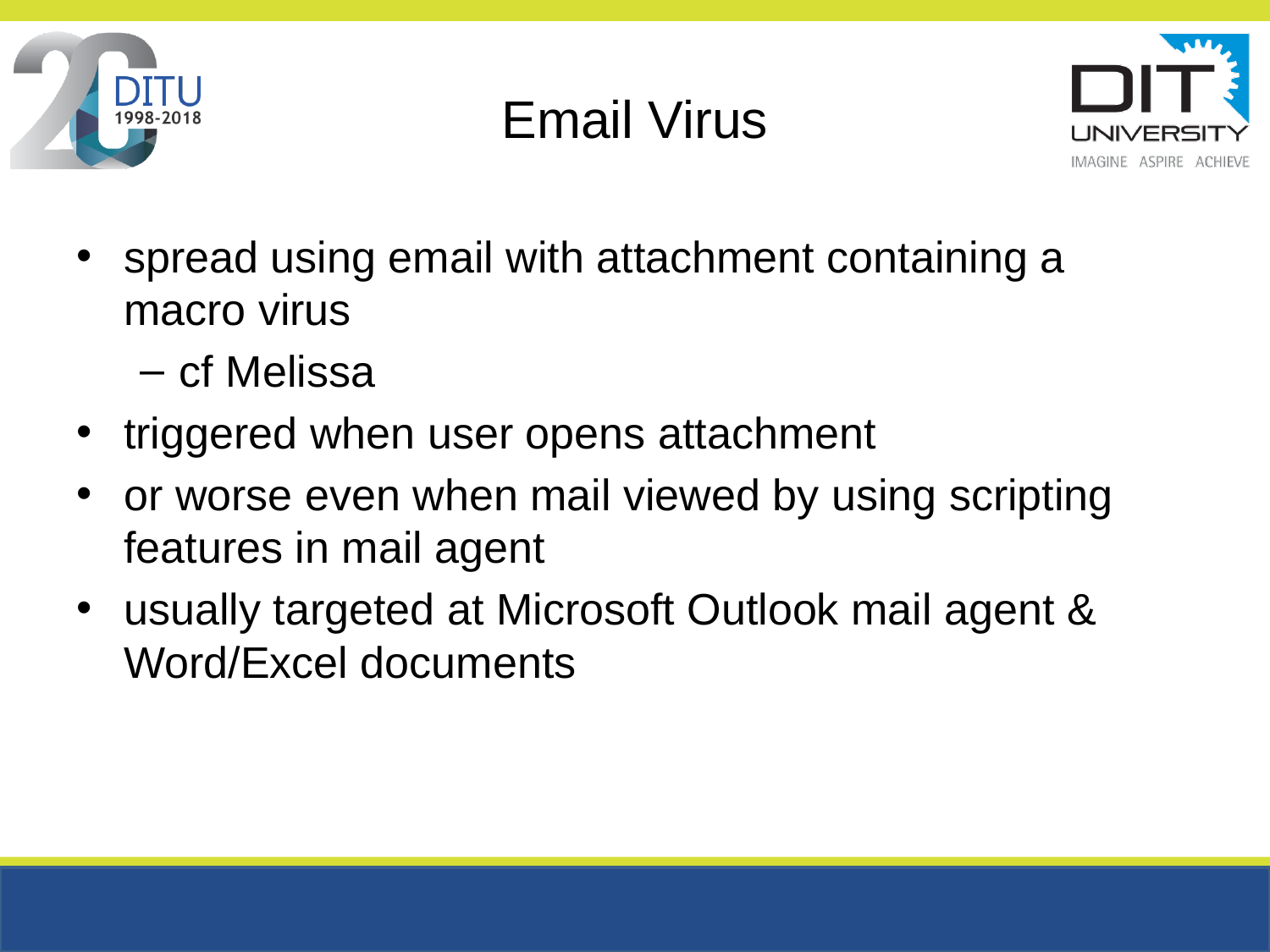

# Email Virus
spread using email with attachment containing a macro virus
cf Melissa
triggered when user opens attachment
or worse even when mail viewed by using scripting features in mail agent
usually targeted at Microsoft Outlook mail agent & Word/Excel documents